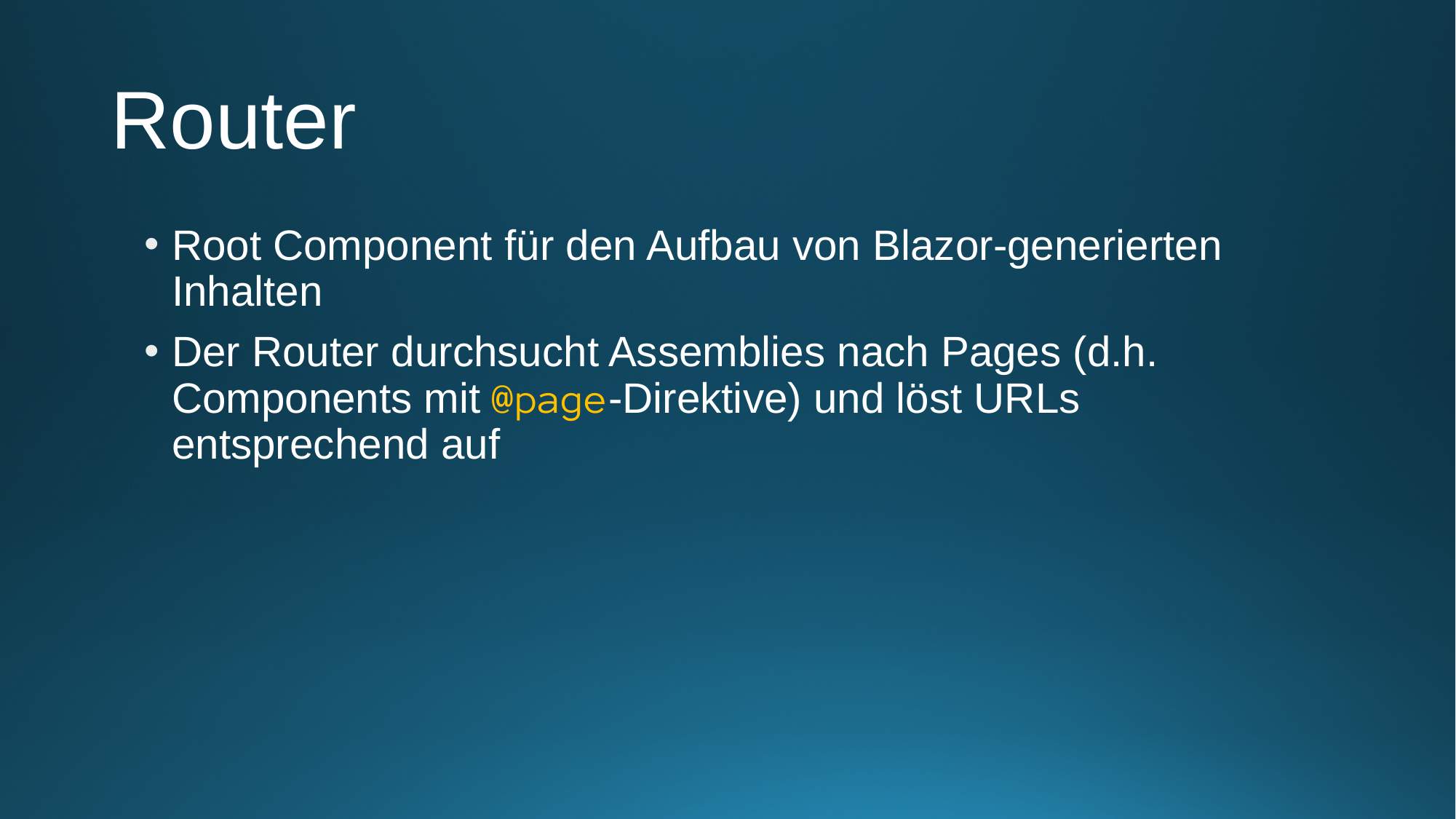

# Router
Root Component für den Aufbau von Blazor-generierten Inhalten
Der Router durchsucht Assemblies nach Pages (d.h. Components mit @page-Direktive) und löst URLs entsprechend auf